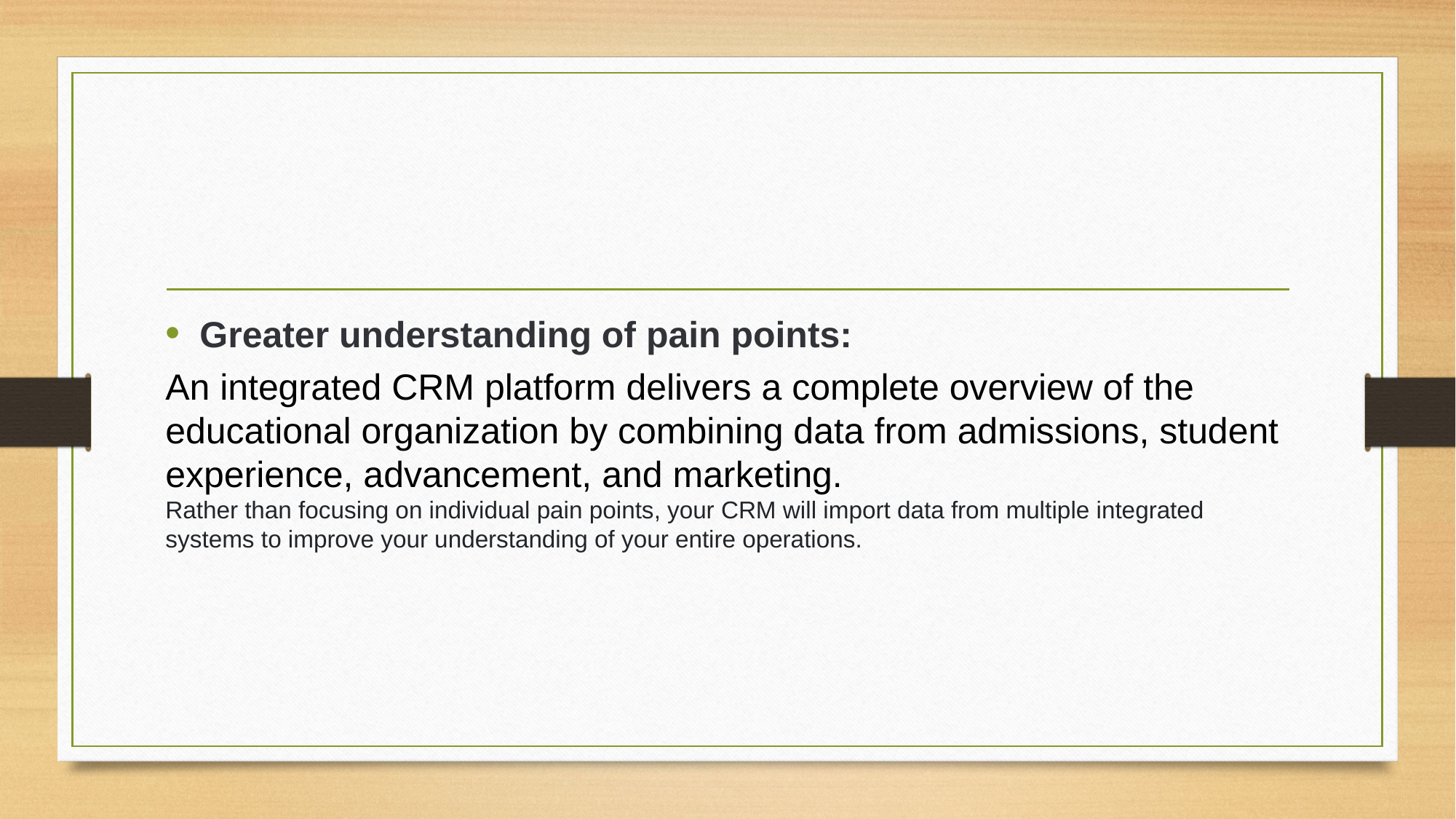

Greater understanding of pain points:
An integrated CRM platform delivers a complete overview of the educational organization by combining data from admissions, student experience, advancement, and marketing.
Rather than focusing on individual pain points, your CRM will import data from multiple integrated systems to improve your understanding of your entire operations.